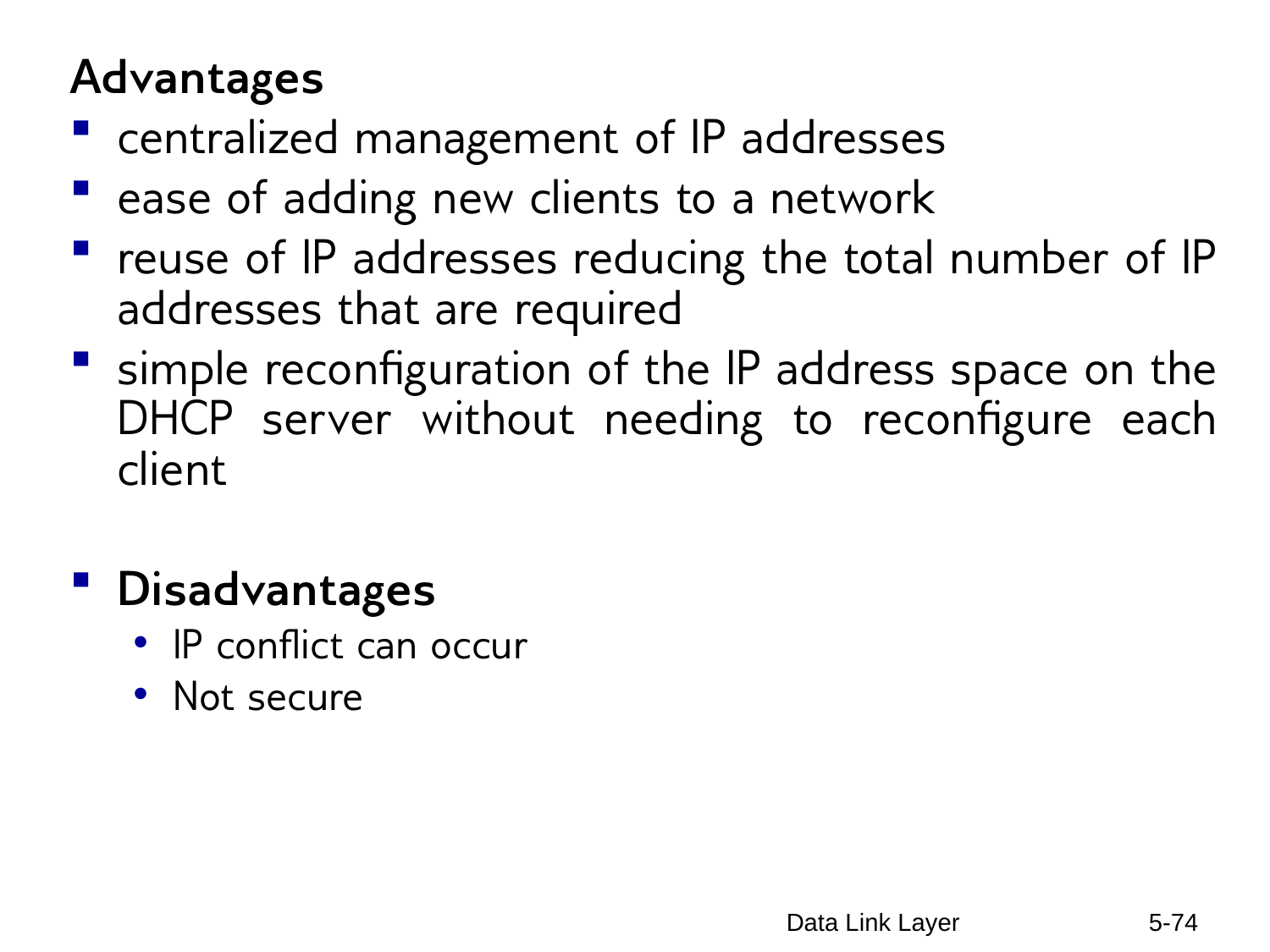

Advantages
centralized management of IP addresses
ease of adding new clients to a network
reuse of IP addresses reducing the total number of IP addresses that are required
simple reconfiguration of the IP address space on the DHCP server without needing to reconfigure each client

Disadvantages
IP conflict can occur
Not secure

Data Link Layer
5-74